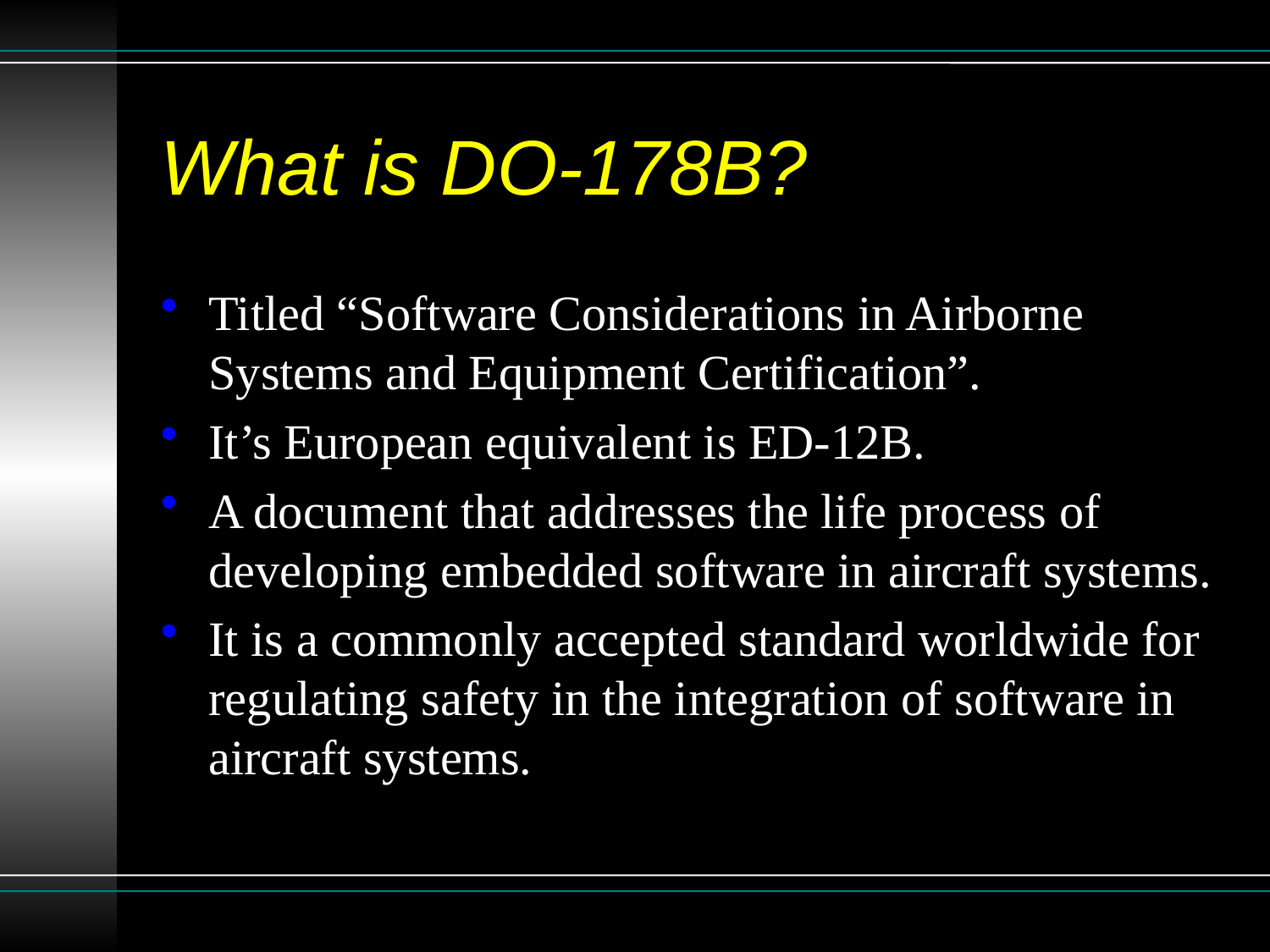

# What is DO-178B?
Titled “Software Considerations in Airborne Systems and Equipment Certification”.
It’s European equivalent is ED-12B.
A document that addresses the life process of developing embedded software in aircraft systems.
It is a commonly accepted standard worldwide for regulating safety in the integration of software in aircraft systems.